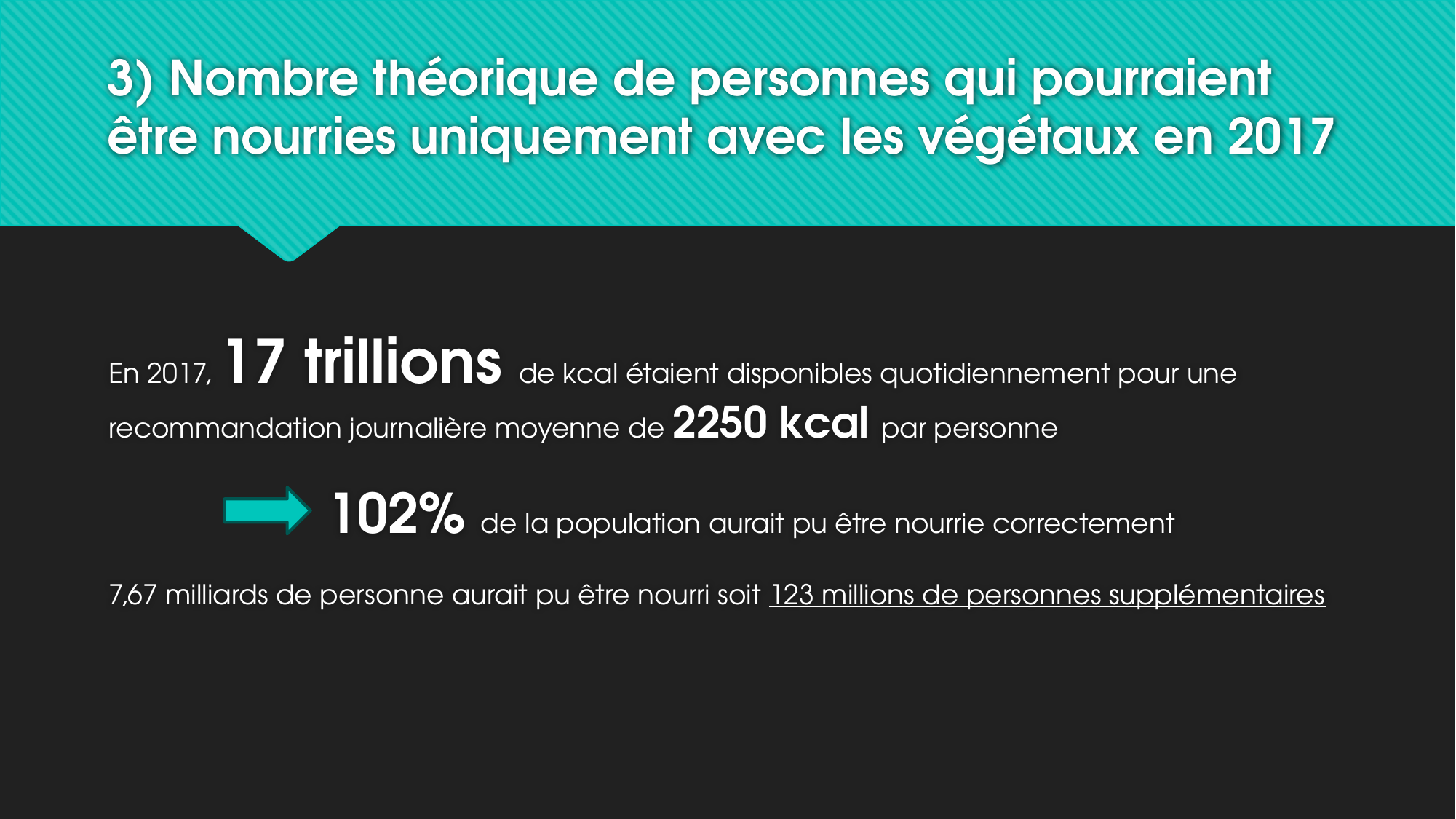

# 3) Nombre théorique de personnes qui pourraient être nourries uniquement avec les végétaux en 2017
En 2017, 17 trillions de kcal étaient disponibles quotidiennement pour une
recommandation journalière moyenne de 2250 kcal par personne

		102% de la population aurait pu être nourrie correctement

7,67 milliards de personne aurait pu être nourri soit 123 millions de personnes supplémentaires